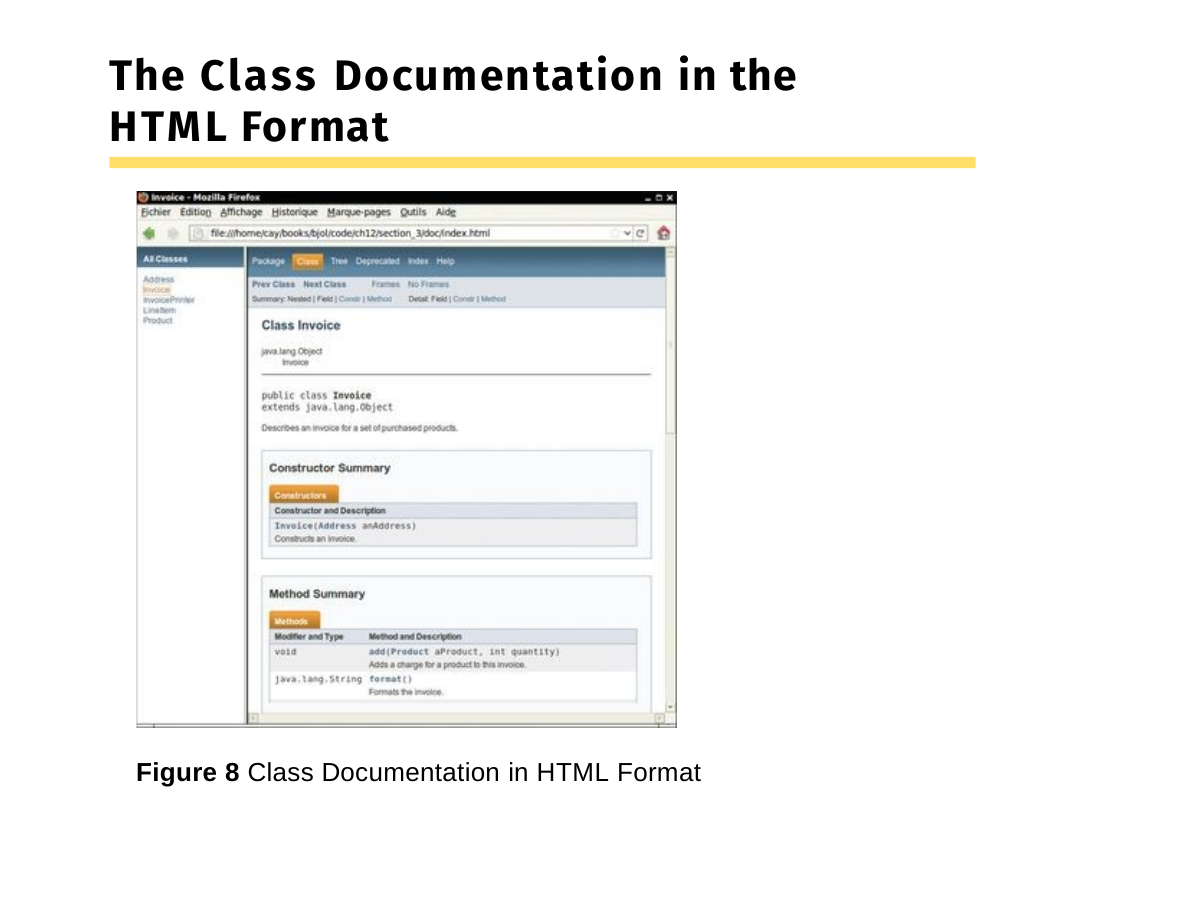

# The Class Documentation in the  HTML Format

Figure 8 Class Documentation in HTML Format